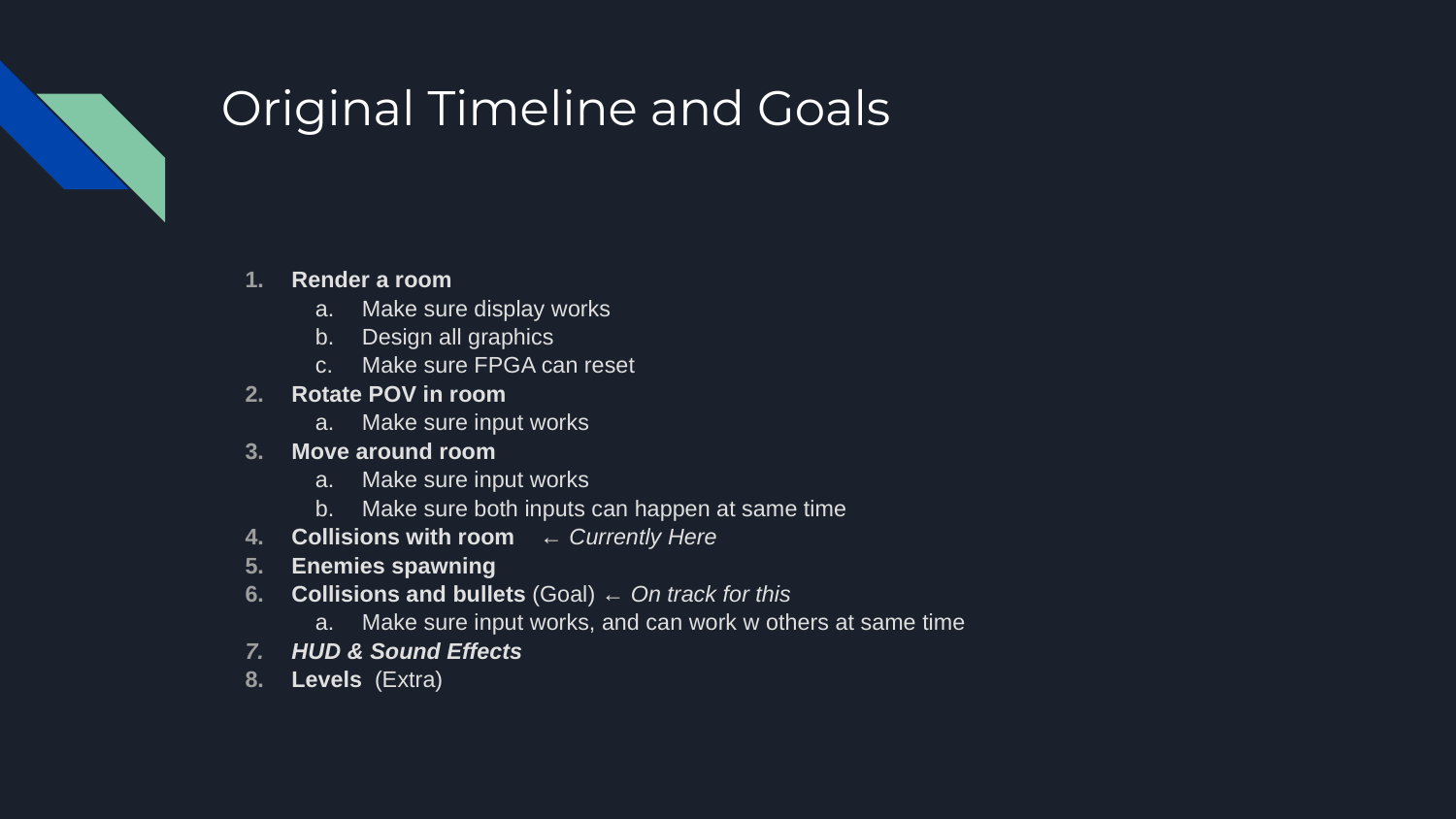

# Original Timeline and Goals
Render a room
Make sure display works
Design all graphics
Make sure FPGA can reset
Rotate POV in room
Make sure input works
Move around room
Make sure input works
Make sure both inputs can happen at same time
Collisions with room    ← Currently Here
Enemies spawning
Collisions and bullets (Goal) ← On track for this
Make sure input works, and can work w others at same time
HUD & Sound Effects
Levels  (Extra)